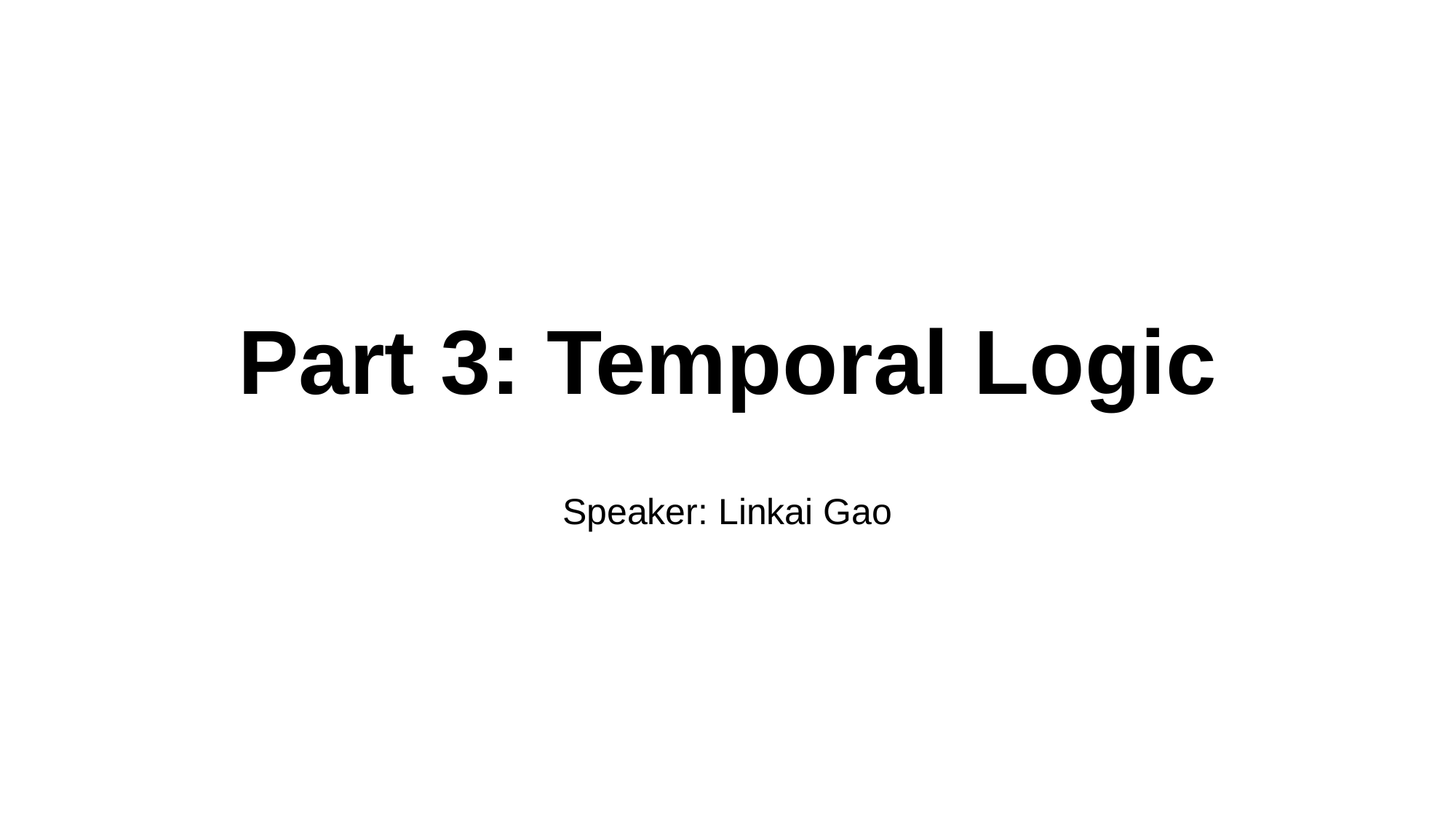

# Part 3: Temporal Logic
Speaker: Linkai Gao